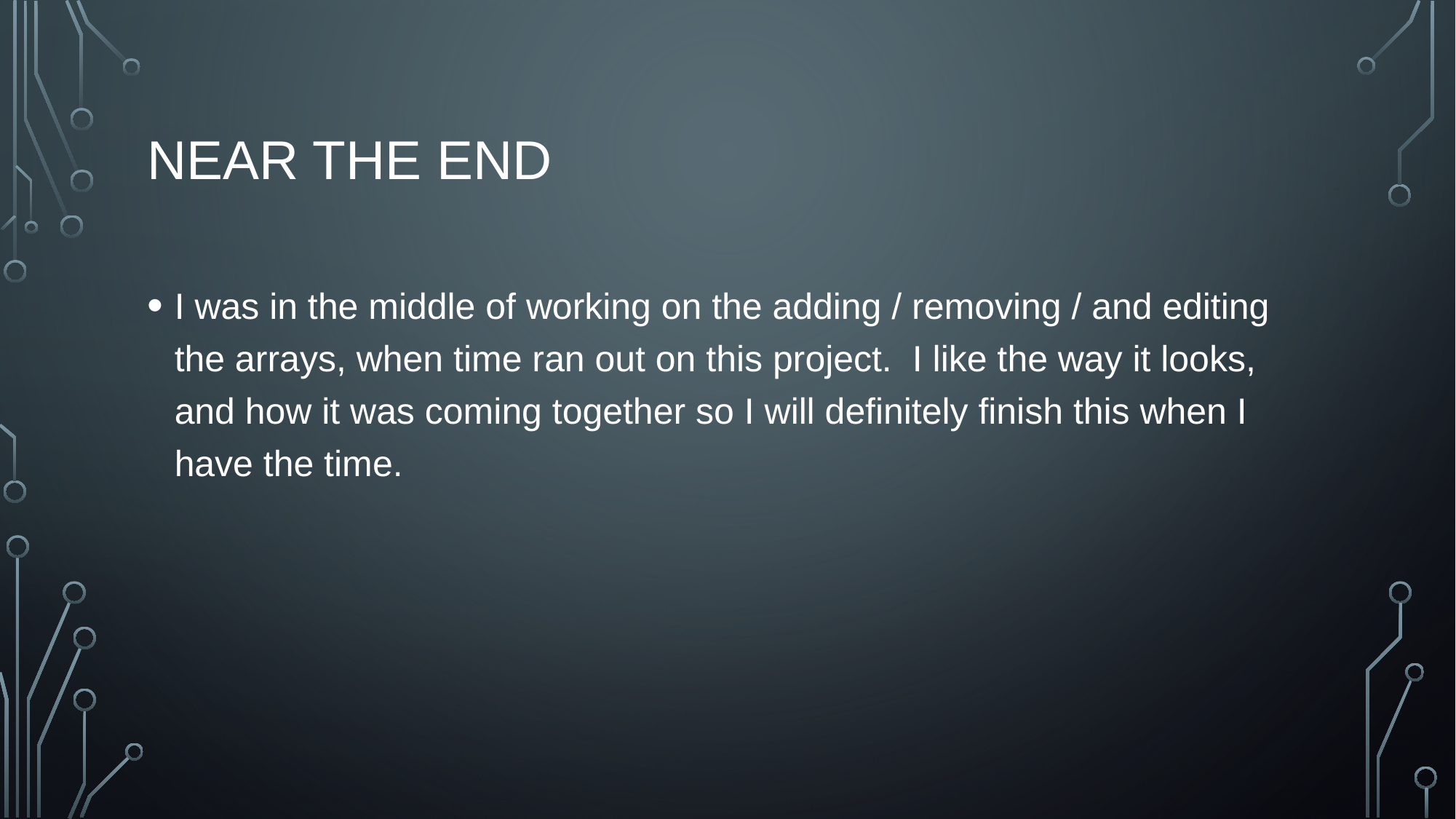

# Near the End
I was in the middle of working on the adding / removing / and editing the arrays, when time ran out on this project.  I like the way it looks, and how it was coming together so I will definitely finish this when I have the time.